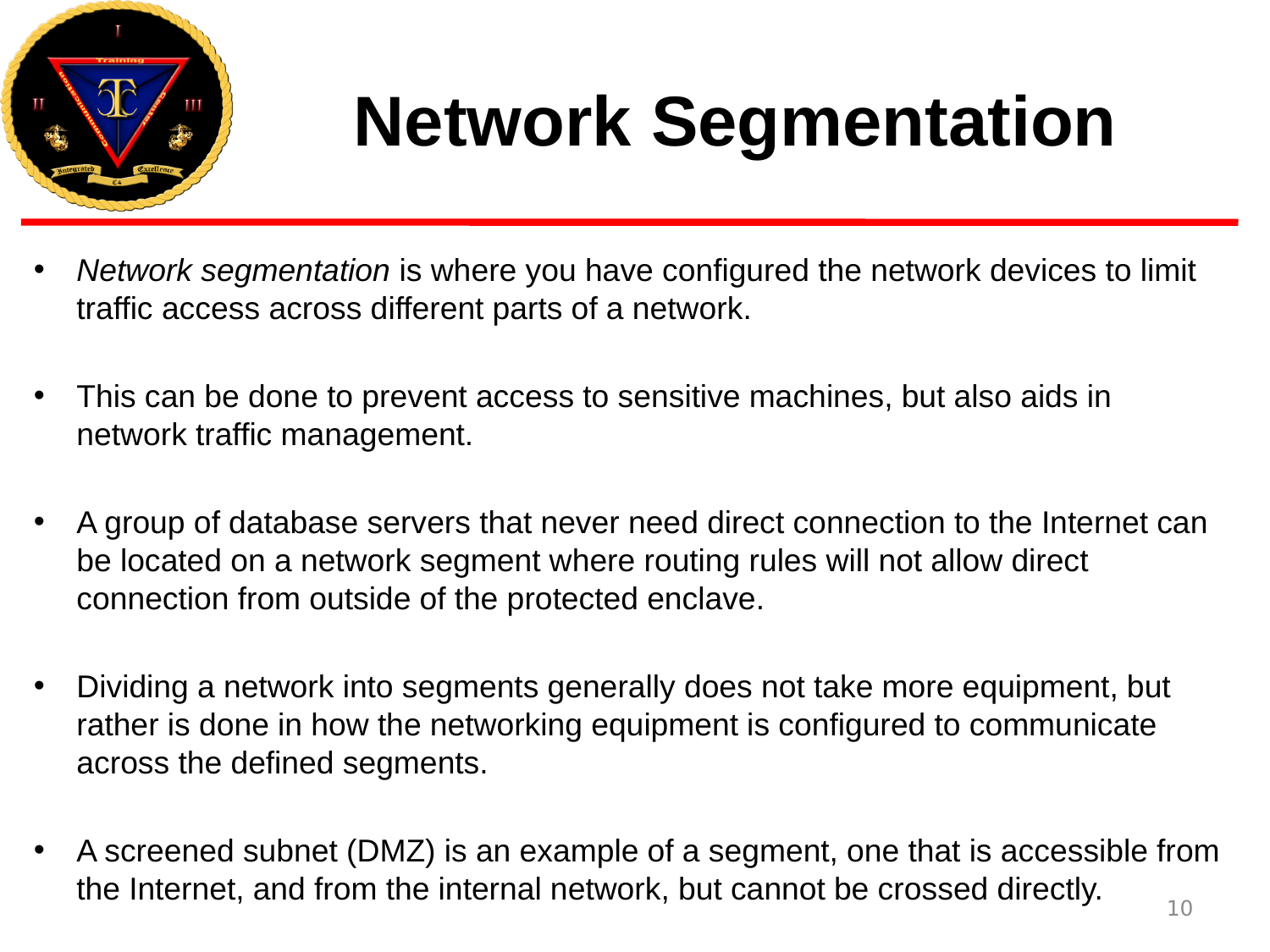

# Network Segmentation
Network segmentation is where you have configured the network devices to limit traffic access across different parts of a network.

This can be done to prevent access to sensitive machines, but also aids in network traffic management.

A group of database servers that never need direct connection to the Internet can be located on a network segment where routing rules will not allow direct connection from outside of the protected enclave.

Dividing a network into segments generally does not take more equipment, but rather is done in how the networking equipment is configured to communicate across the defined segments.

A screened subnet (DMZ) is an example of a segment, one that is accessible from the Internet, and from the internal network, but cannot be crossed directly.
10